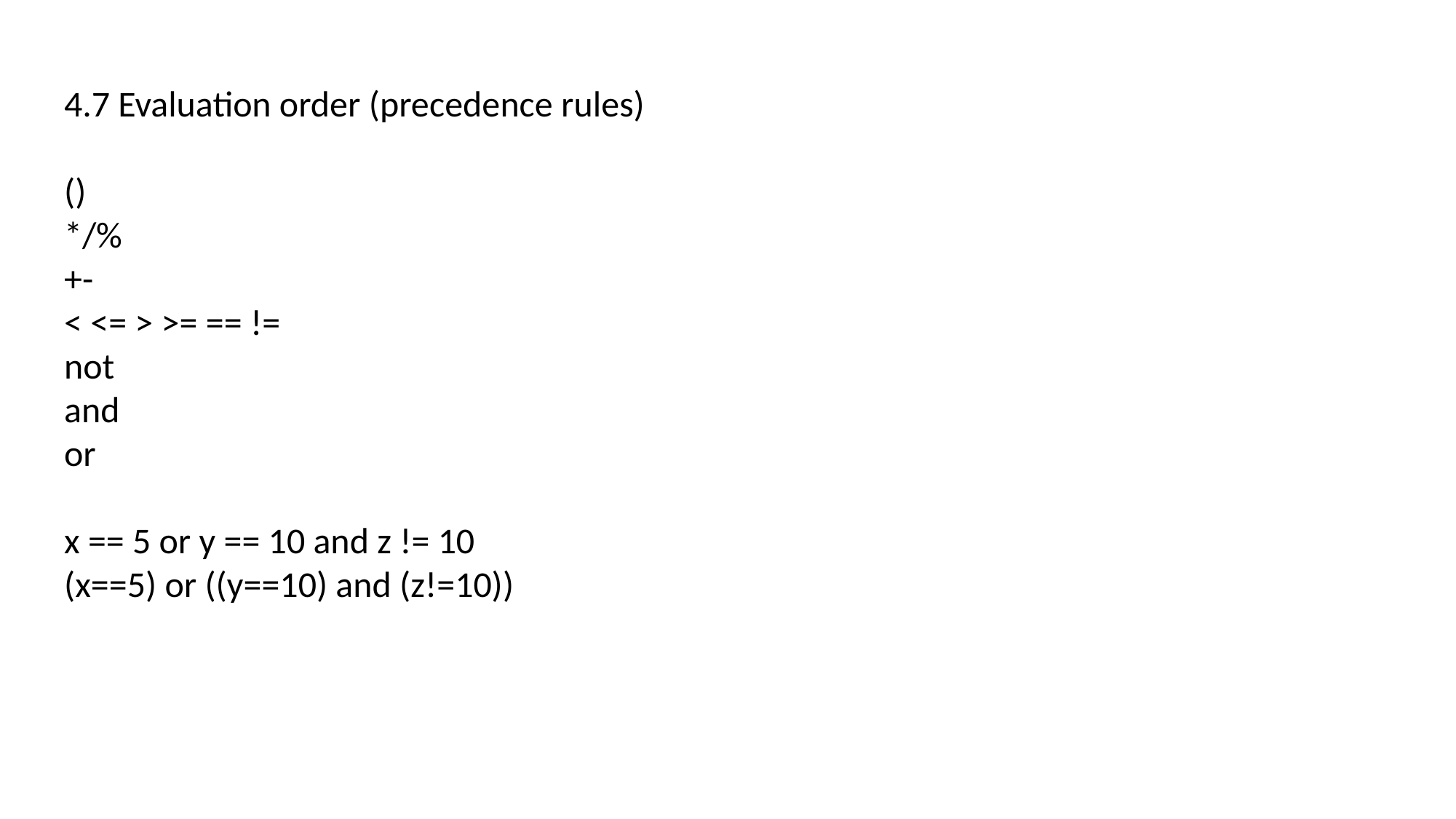

4.7 Evaluation order (precedence rules)

()
*/%
+-
< <= > >= == !=
not
and
or

x == 5 or y == 10 and z != 10
(x==5) or ((y==10) and (z!=10))